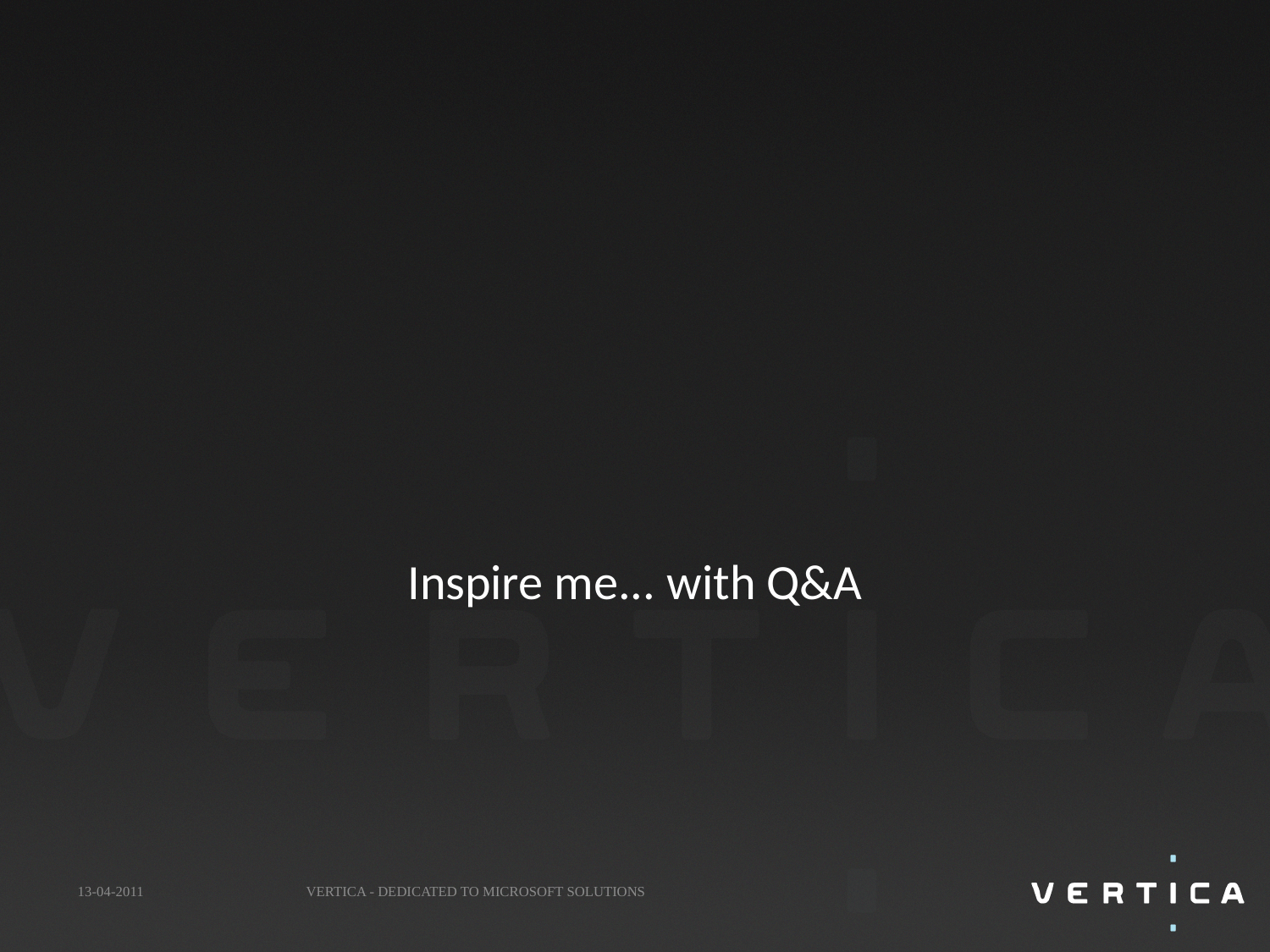

Inspire me... with Q&A
13-04-2011
VERTICA - DEDICATED TO MICROSOFT SOLUTIONS